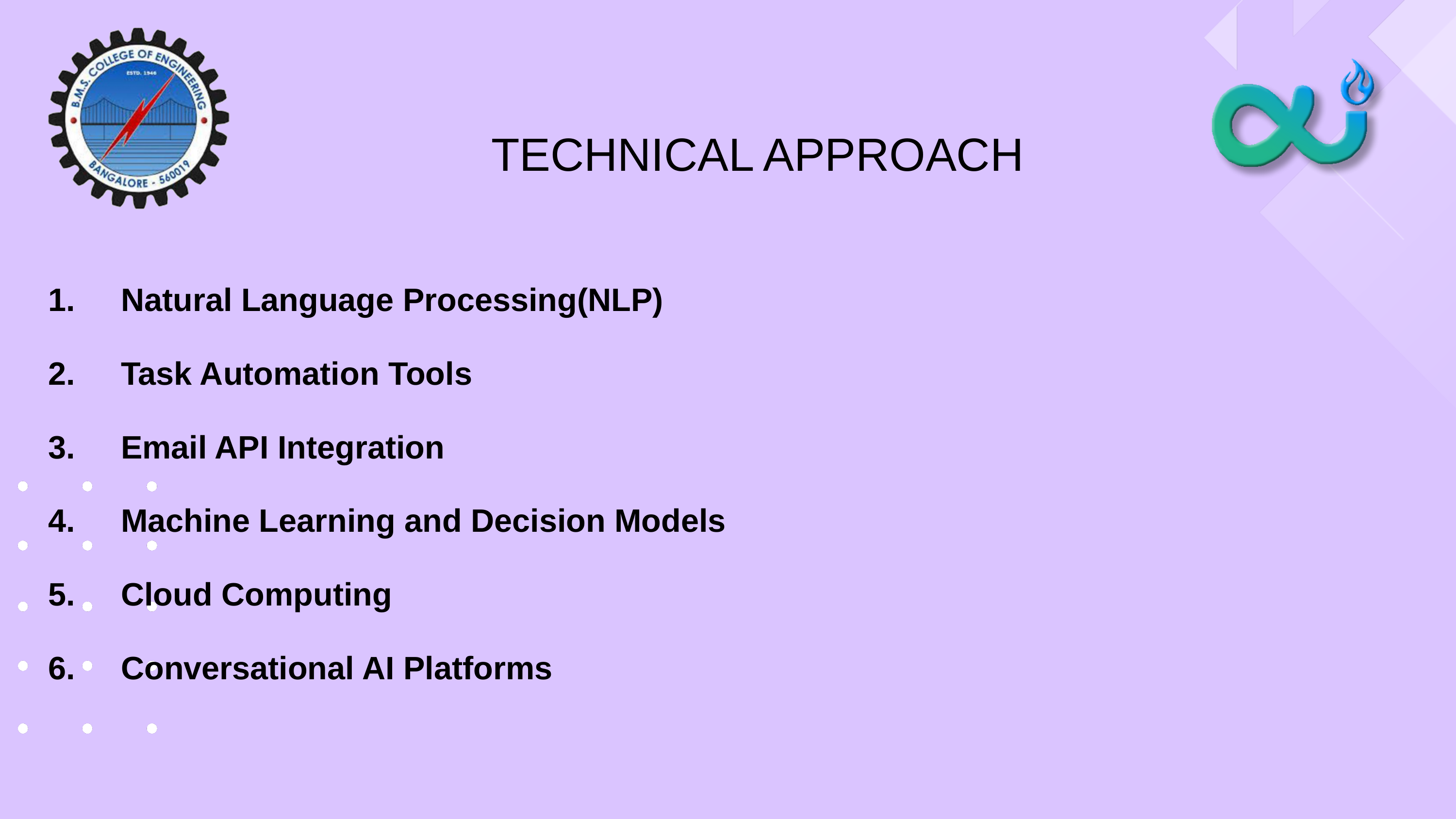

TECHNICAL APPROACH
Natural Language Processing(NLP)
Task Automation Tools
Email API Integration
Machine Learning and Decision Models
Cloud Computing
Conversational AI Platforms